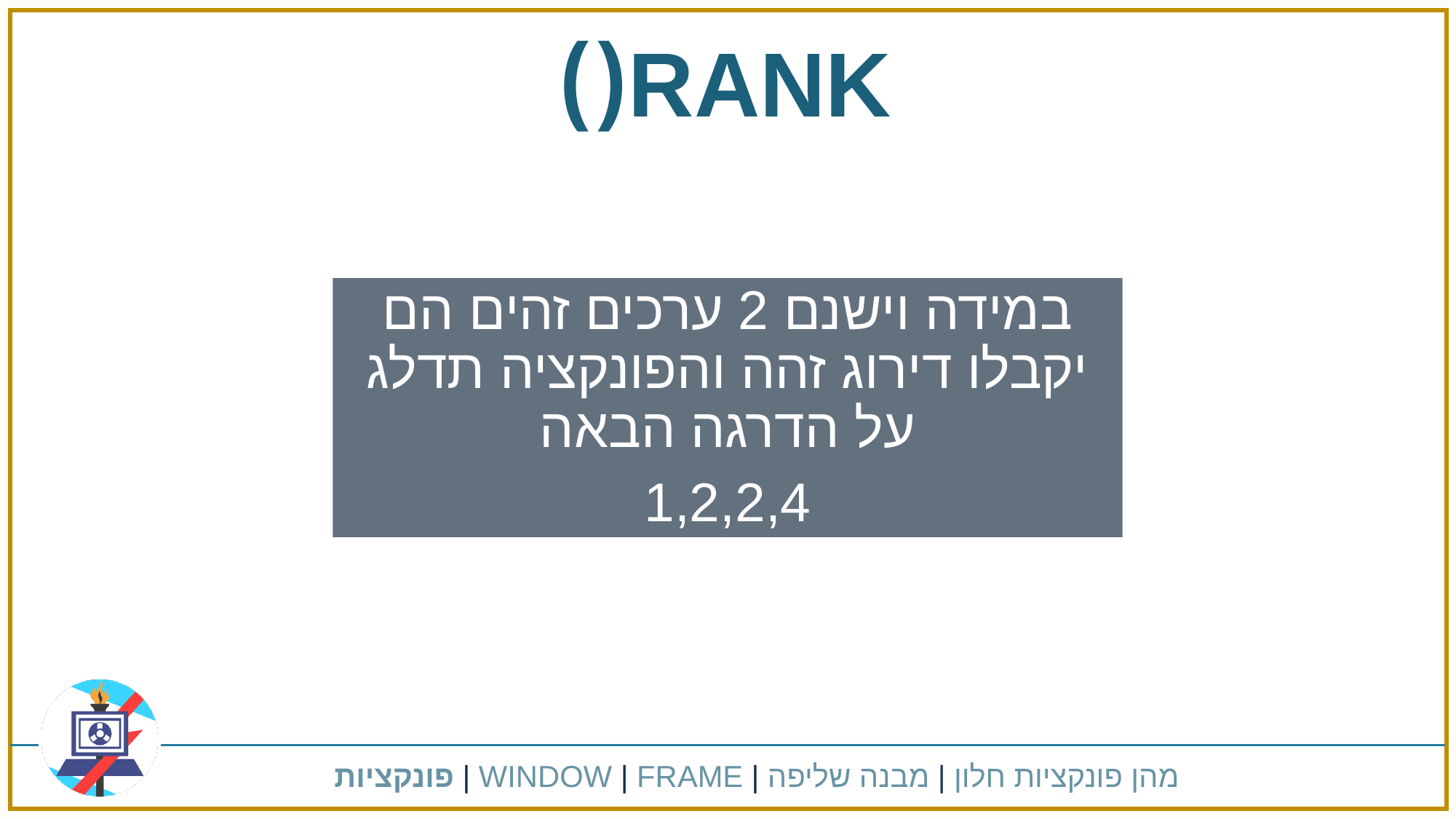

RANK()

במידה וישנם 2 ערכים זהים הם יקבלו דירוג זהה והפונקציה תדלג על הדרגה הבאה
1,2,2,4
מהן פונקציות חלון | מבנה שליפה | WINDOW | FRAME | פונקציות